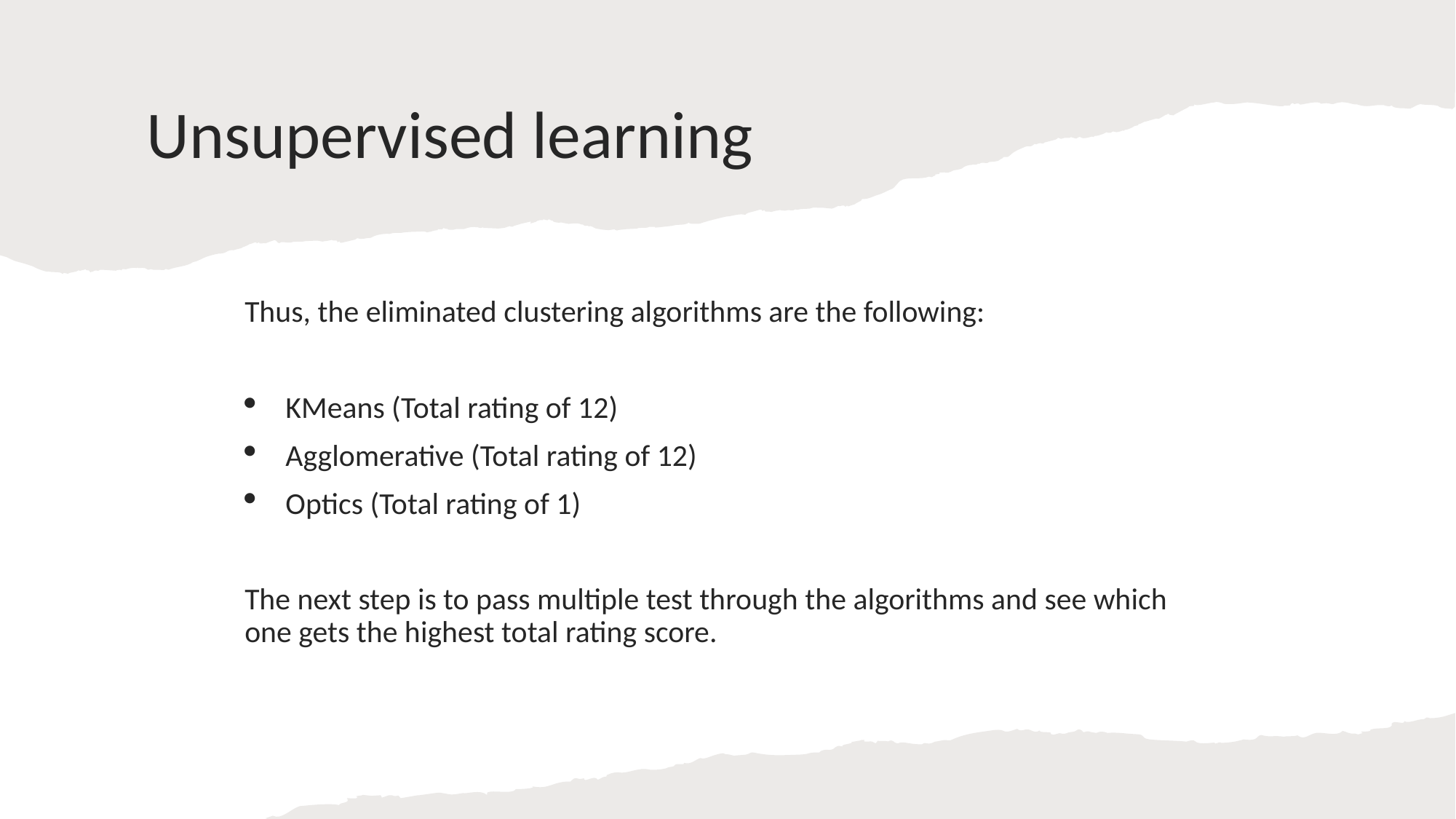

# Unsupervised learning
Thus, the eliminated clustering algorithms are the following:

KMeans (Total rating of 12)
Agglomerative (Total rating of 12)
Optics (Total rating of 1)

The next step is to pass multiple test through the algorithms and see which one gets the highest total rating score.